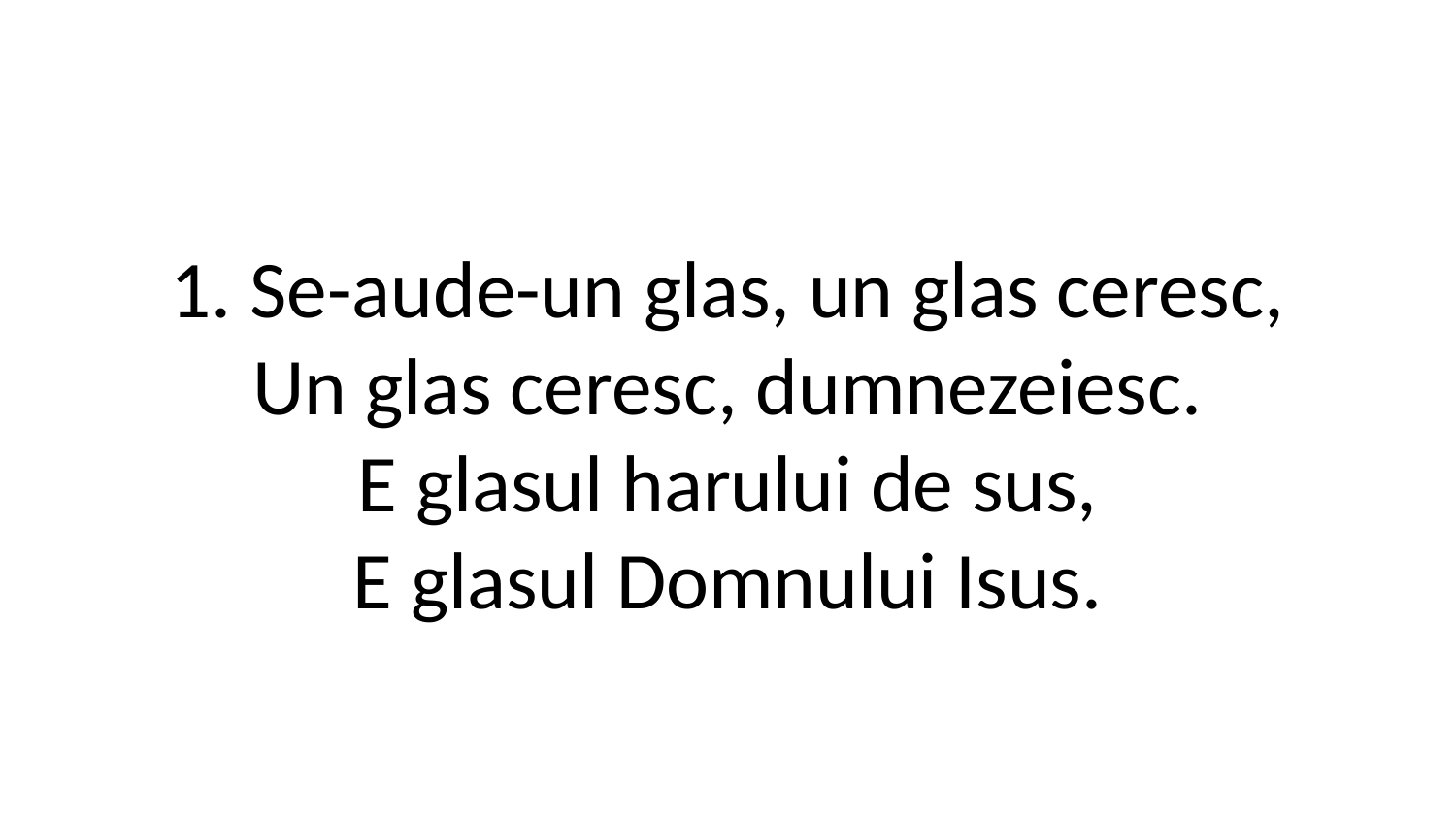

1. Se-aude-un glas, un glas ceresc,
Un glas ceresc, dumnezeiesc.
E glasul harului de sus,
E glasul Domnului Isus.